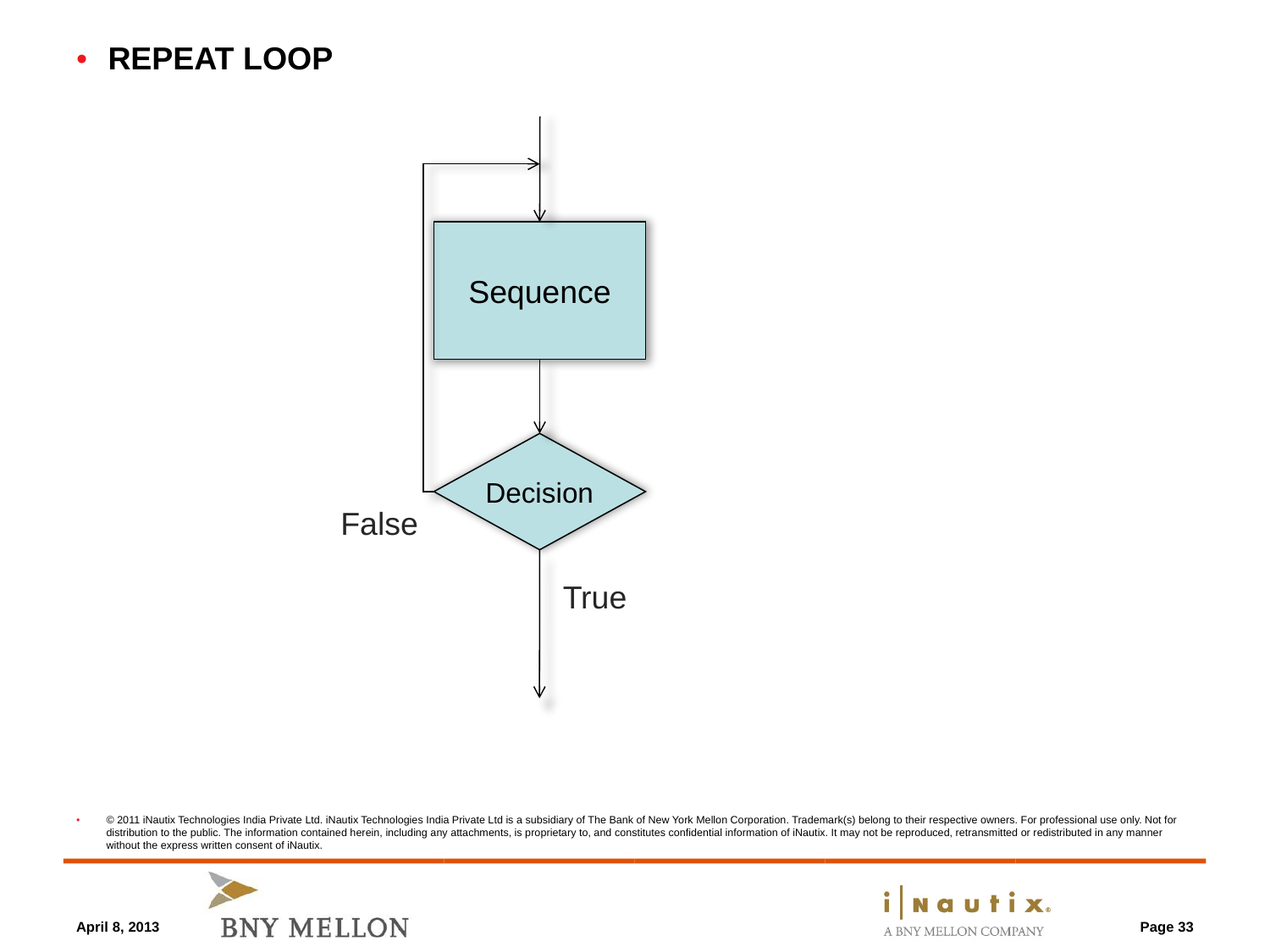

April 8, 2013
Repeat Loop
Sequence
Decision
False
True

Page 33